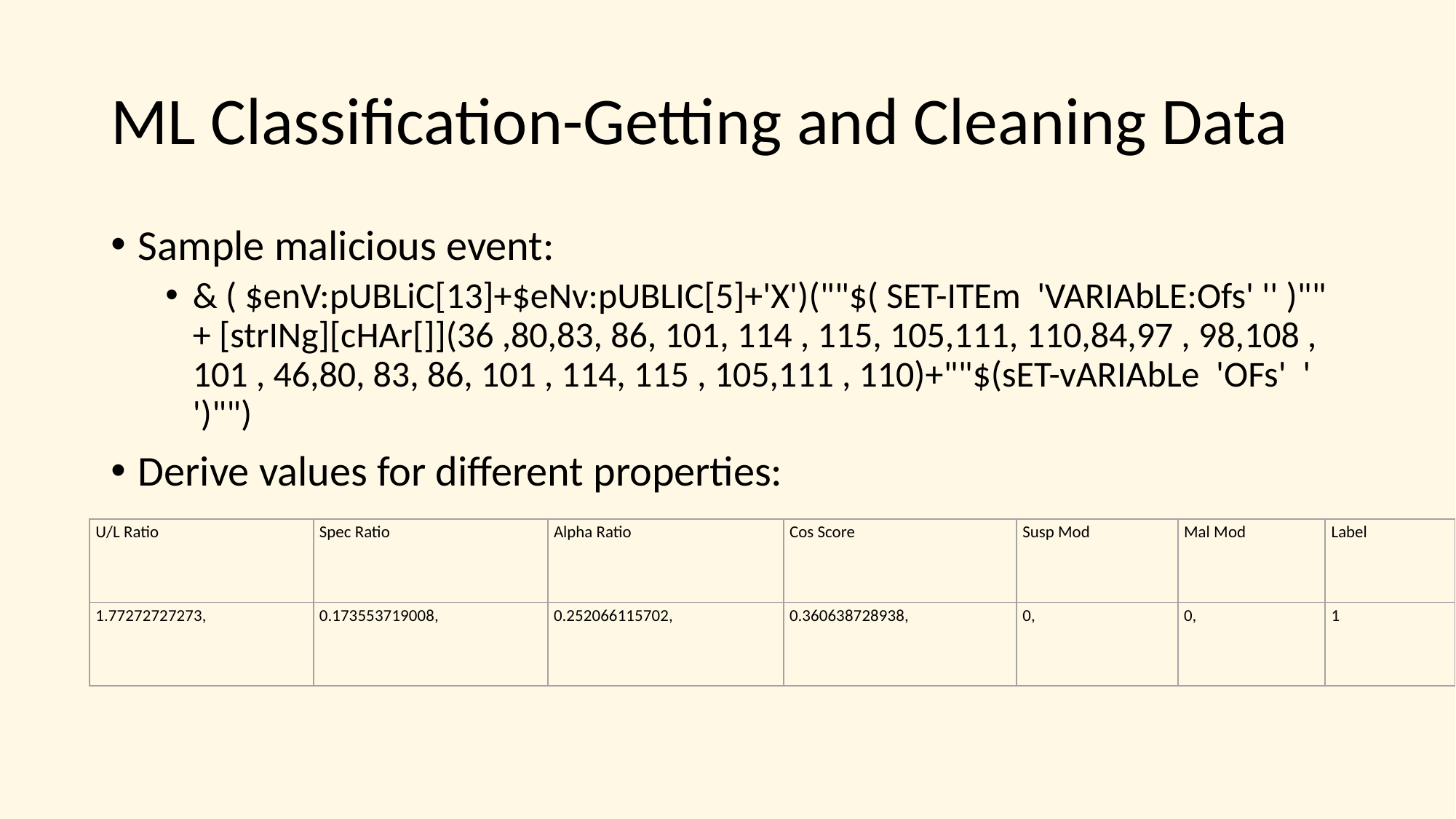

# ML Classification-Getting and Cleaning Data
Sample malicious event:
& ( $enV:pUBLiC[13]+$eNv:pUBLIC[5]+'X')(""$( SET-ITEm  'VARIAbLE:Ofs' '' )"" + [strINg][cHAr[]](36 ,80,83, 86, 101, 114 , 115, 105,111, 110,84,97 , 98,108 , 101 , 46,80, 83, 86, 101 , 114, 115 , 105,111 , 110)+""$(sET-vARIAbLe  'OFs'  ' ')"")
Derive values for different properties:

| U/L Ratio | Spec Ratio | Alpha Ratio | Cos Score | Susp Mod | Mal Mod | Label |
| --- | --- | --- | --- | --- | --- | --- |
| 1.77272727273, | 0.173553719008, | 0.252066115702, | 0.360638728938, | 0, | 0, | 1 |